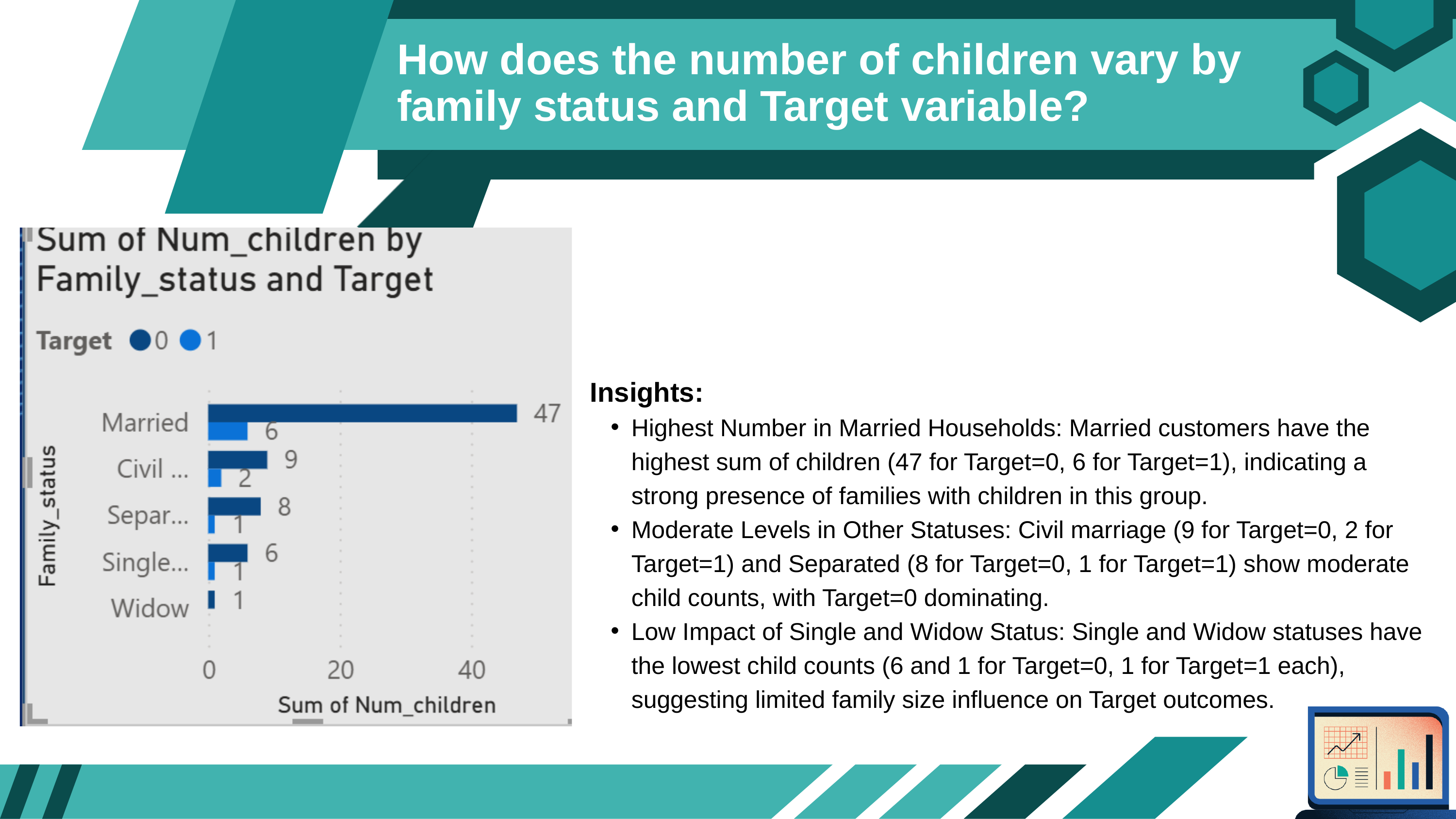

How does the number of children vary by family status and Target variable?

Insights:
Highest Number in Married Households: Married customers have the highest sum of children (47 for Target=0, 6 for Target=1), indicating a strong presence of families with children in this group.
Moderate Levels in Other Statuses: Civil marriage (9 for Target=0, 2 for Target=1) and Separated (8 for Target=0, 1 for Target=1) show moderate child counts, with Target=0 dominating.
Low Impact of Single and Widow Status: Single and Widow statuses have the lowest child counts (6 and 1 for Target=0, 1 for Target=1 each), suggesting limited family size influence on Target outcomes.